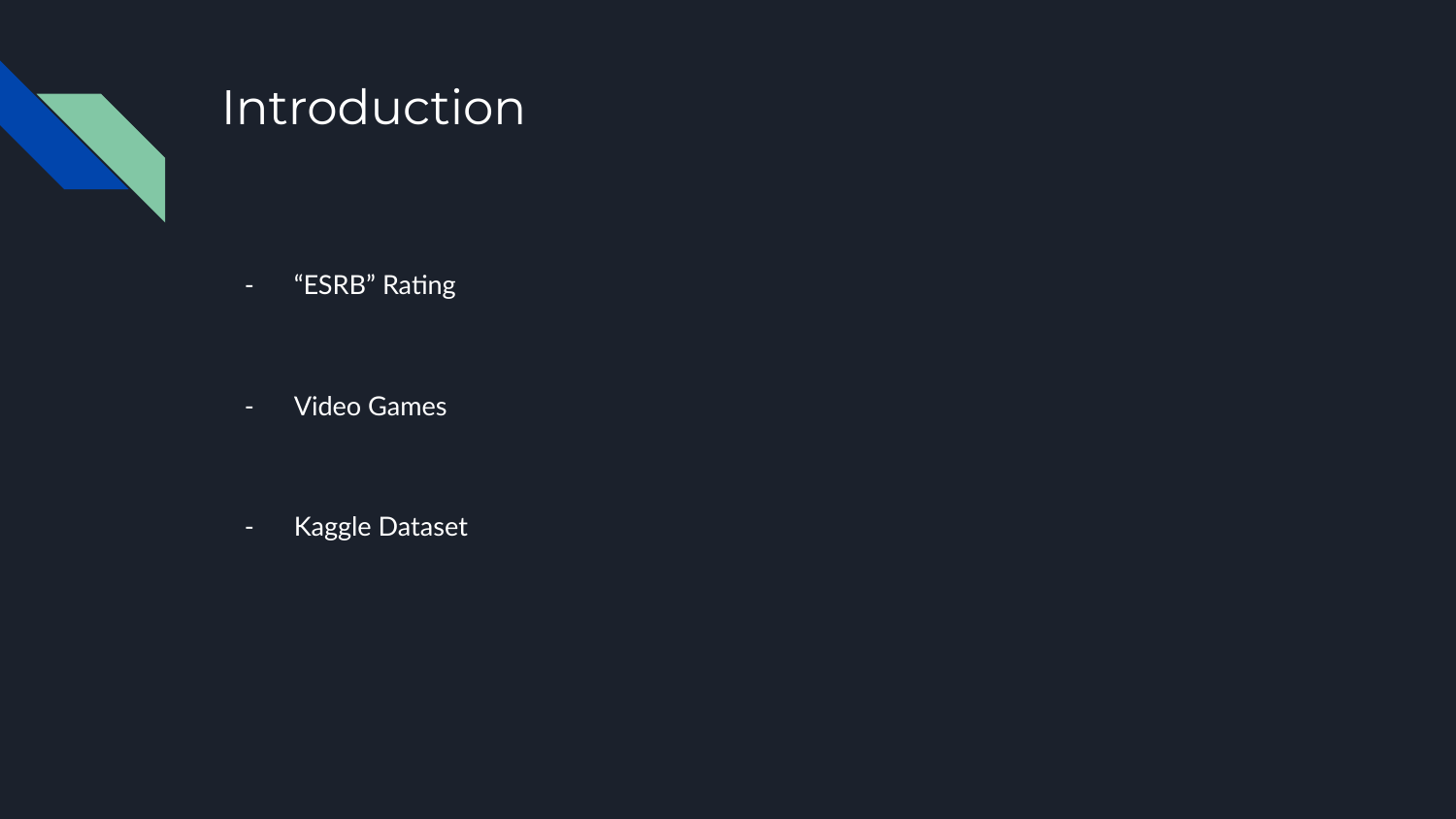

# Introduction
“ESRB” Rating

Video Games

Kaggle Dataset